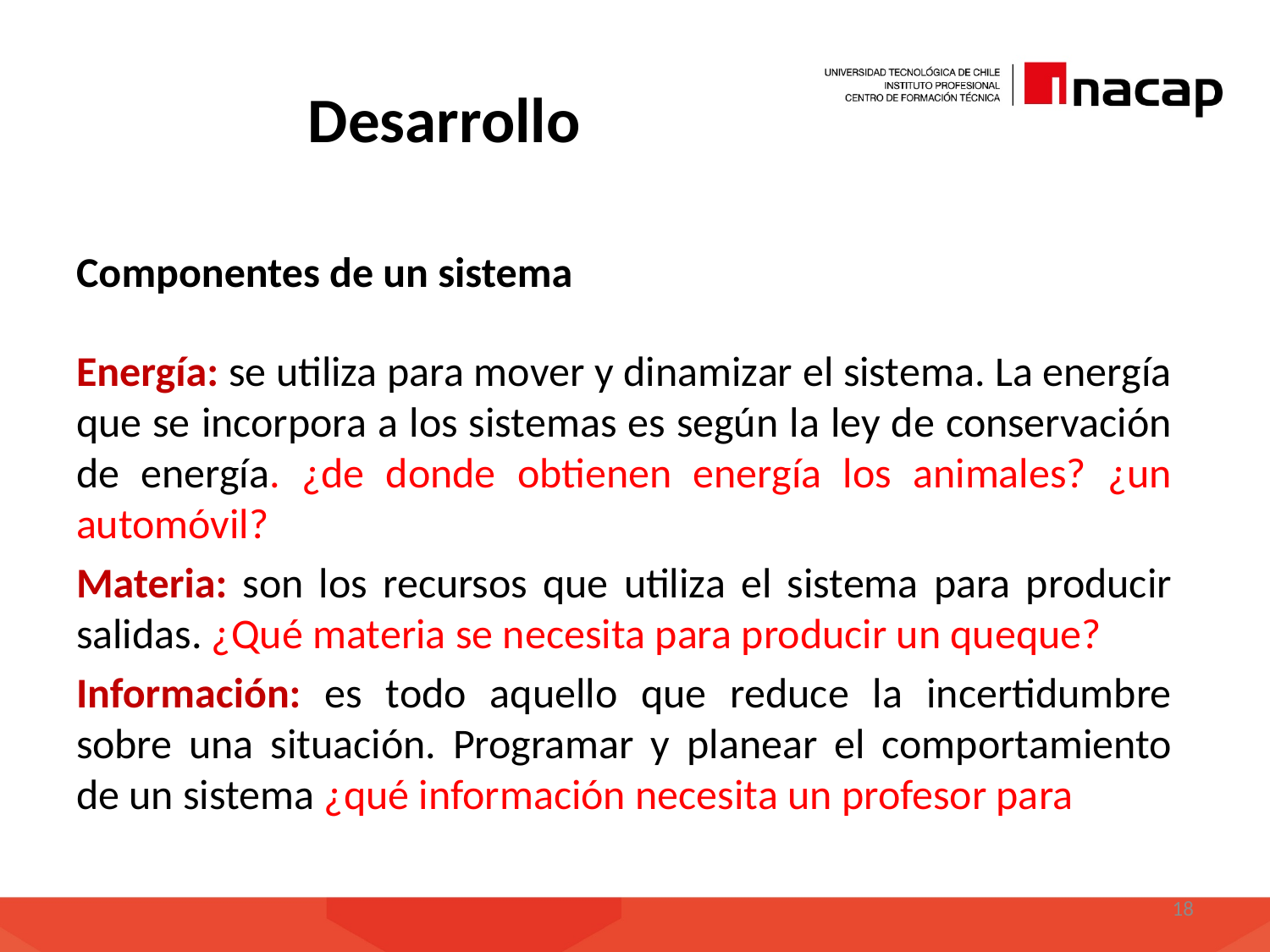

# Desarrollo
Componentes de un sistema
Energía: se utiliza para mover y dinamizar el sistema. La energía que se incorpora a los sistemas es según la ley de conservación de energía. ¿de donde obtienen energía los animales? ¿un automóvil?
Materia: son los recursos que utiliza el sistema para producir salidas. ¿Qué materia se necesita para producir un queque?
Información: es todo aquello que reduce la incertidumbre sobre una situación. Programar y planear el comportamiento de un sistema ¿qué información necesita un profesor para

18